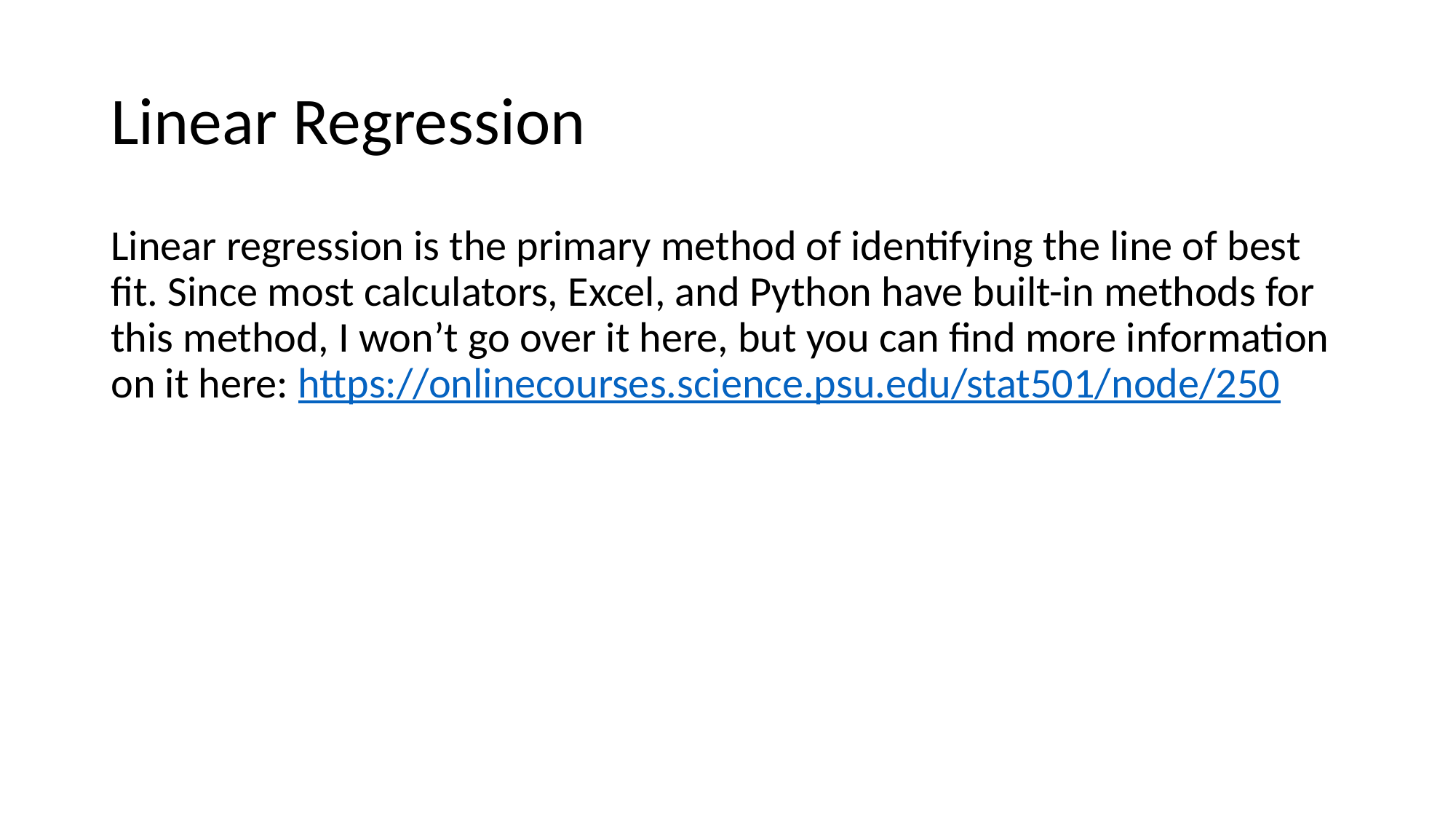

# Linear Regression
Linear regression is the primary method of identifying the line of best fit. Since most calculators, Excel, and Python have built-in methods for this method, I won’t go over it here, but you can find more information on it here: https://onlinecourses.science.psu.edu/stat501/node/250